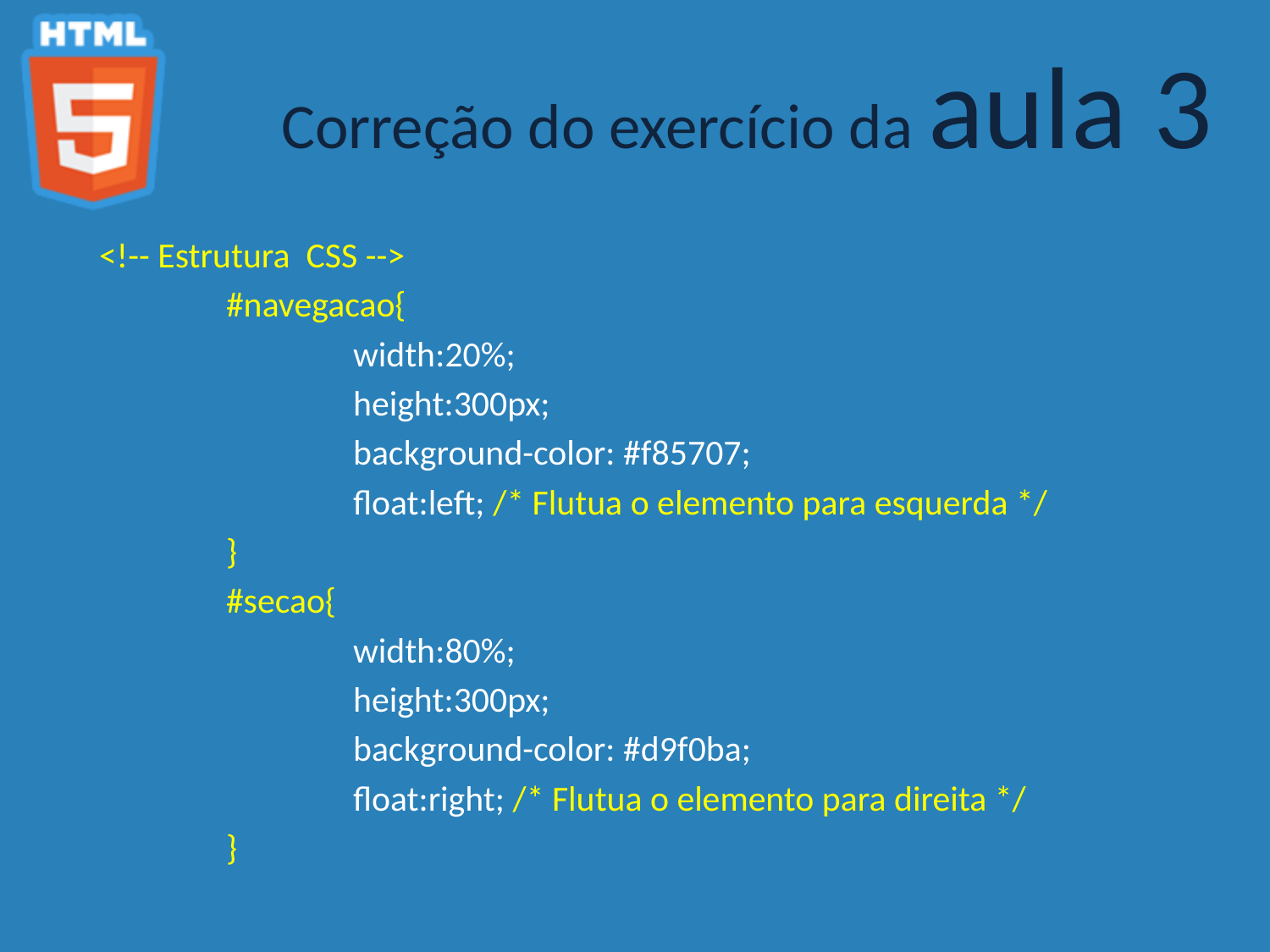

Correção do exercício da aula 3
<!-- Estrutura  CSS -->
	#navegacao{
		width:20%;
		height:300px;
		background-color: #f85707;
		float:left; /* Flutua o elemento para esquerda */
	}
	#secao{
		width:80%;
		height:300px;
		background-color: #d9f0ba;
		float:right; /* Flutua o elemento para direita */
	}